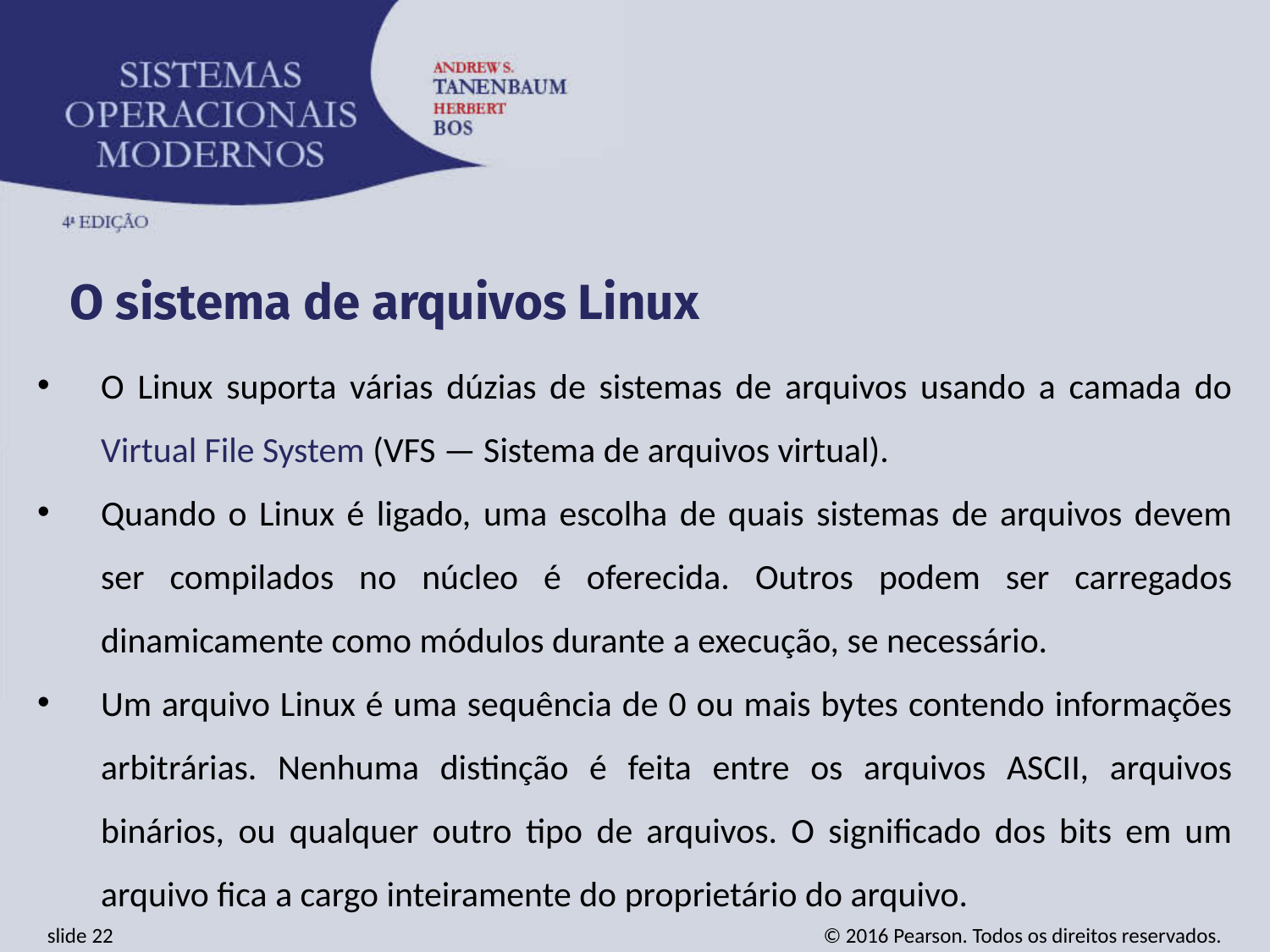

O sistema de arquivos Linux
O Linux suporta várias dúzias de sistemas de arquivos usando a camada do Virtual File System (VFS — Sistema de arquivos virtual).
Quando o Linux é ligado, uma escolha de quais sistemas de arquivos devem ser compilados no núcleo é oferecida. Outros podem ser carregados dinamicamente como módulos durante a execução, se necessário.
Um arquivo Linux é uma sequência de 0 ou mais bytes contendo informações arbitrárias. Nenhuma distinção é feita entre os arquivos ASCII, arquivos binários, ou qualquer outro tipo de arquivos. O significado dos bits em um arquivo fica a cargo inteiramente do proprietário do arquivo.